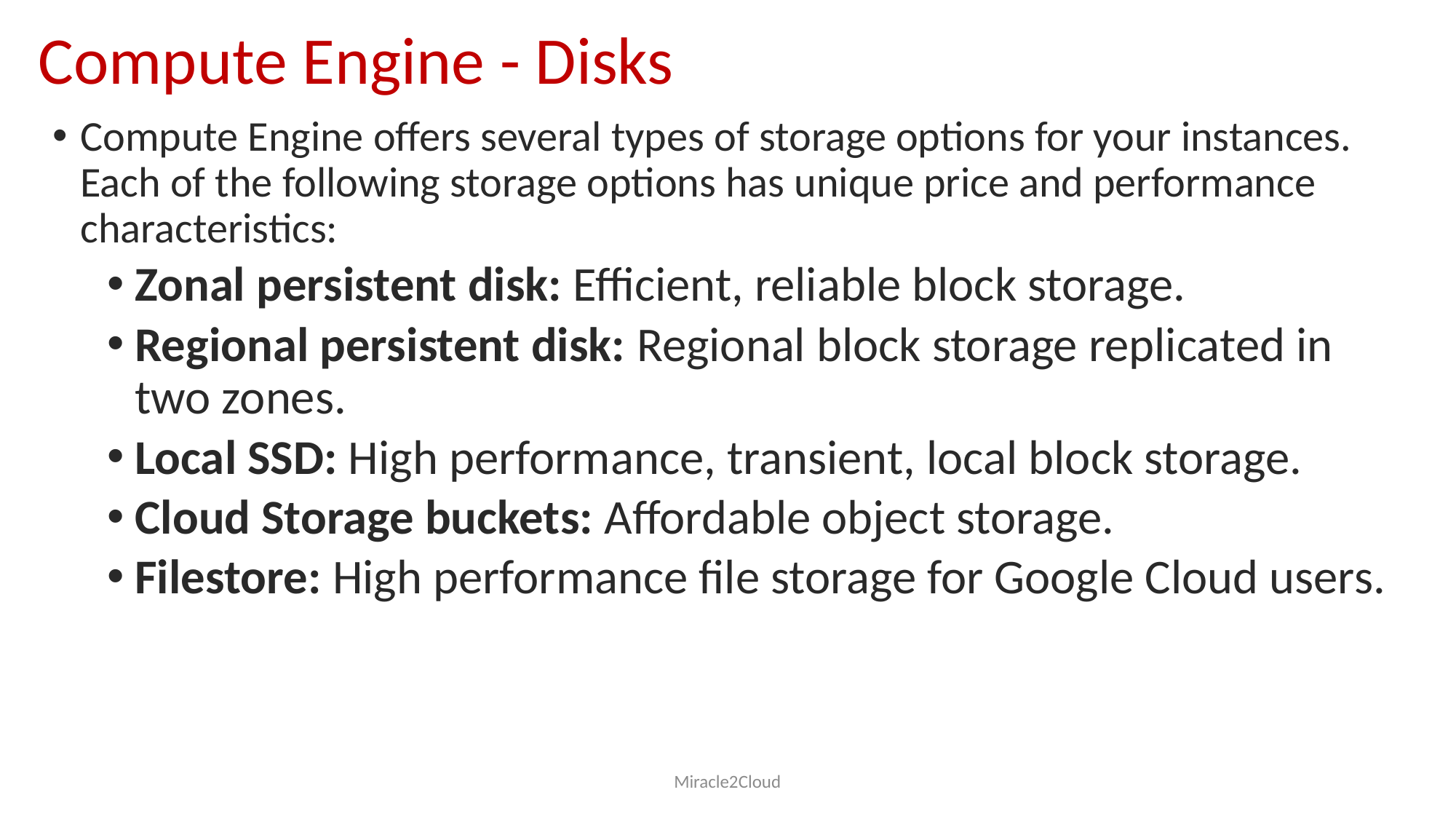

# Compute Engine - Disks
Compute Engine offers several types of storage options for your instances. Each of the following storage options has unique price and performance characteristics:
Zonal persistent disk: Efficient, reliable block storage.
Regional persistent disk: Regional block storage replicated in two zones.
Local SSD: High performance, transient, local block storage.
Cloud Storage buckets: Affordable object storage.
Filestore: High performance file storage for Google Cloud users.
Miracle2Cloud